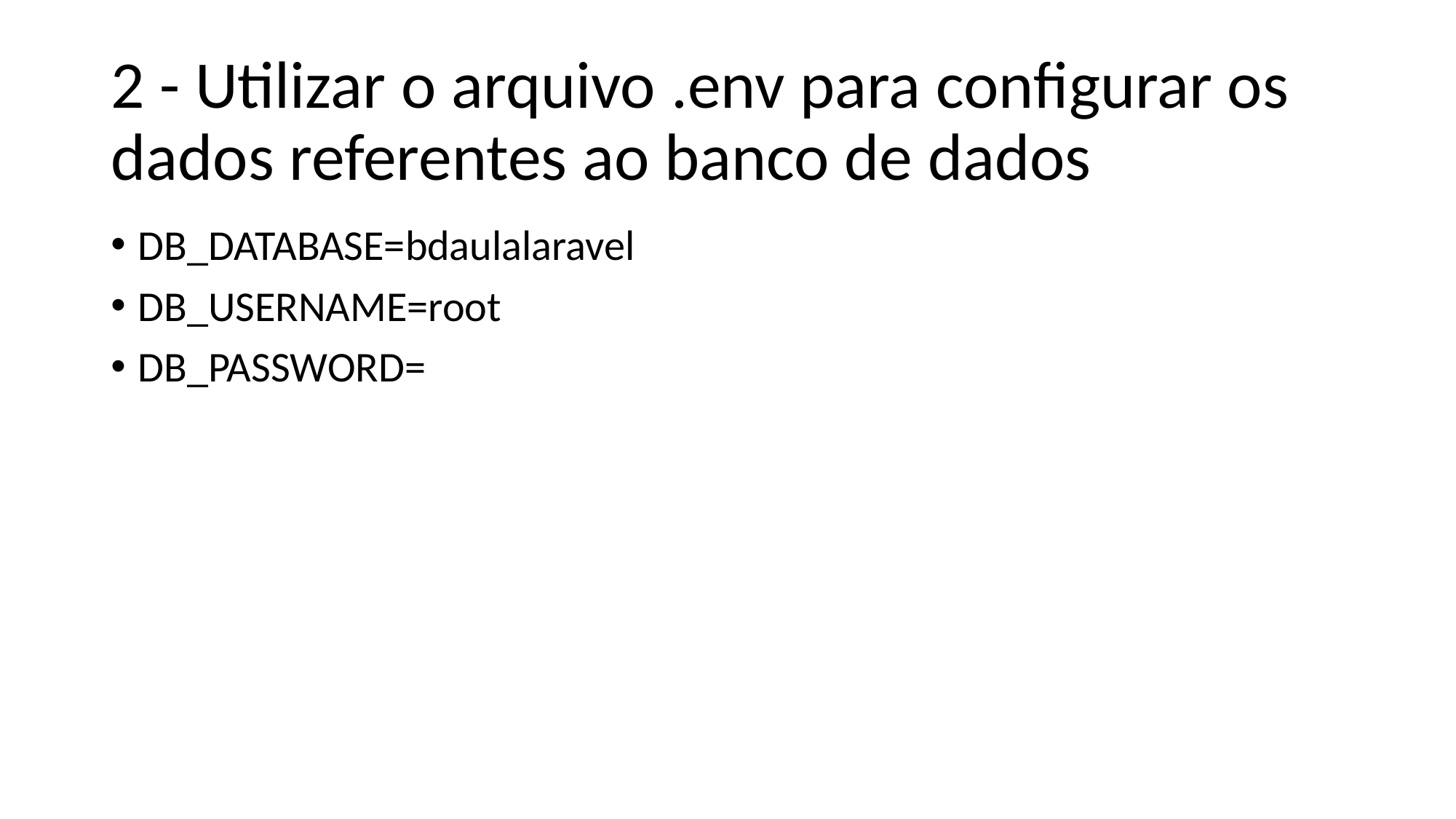

# 2 - Utilizar o arquivo .env para configurar os dados referentes ao banco de dados
DB_DATABASE=bdaulalaravel
DB_USERNAME=root
DB_PASSWORD=